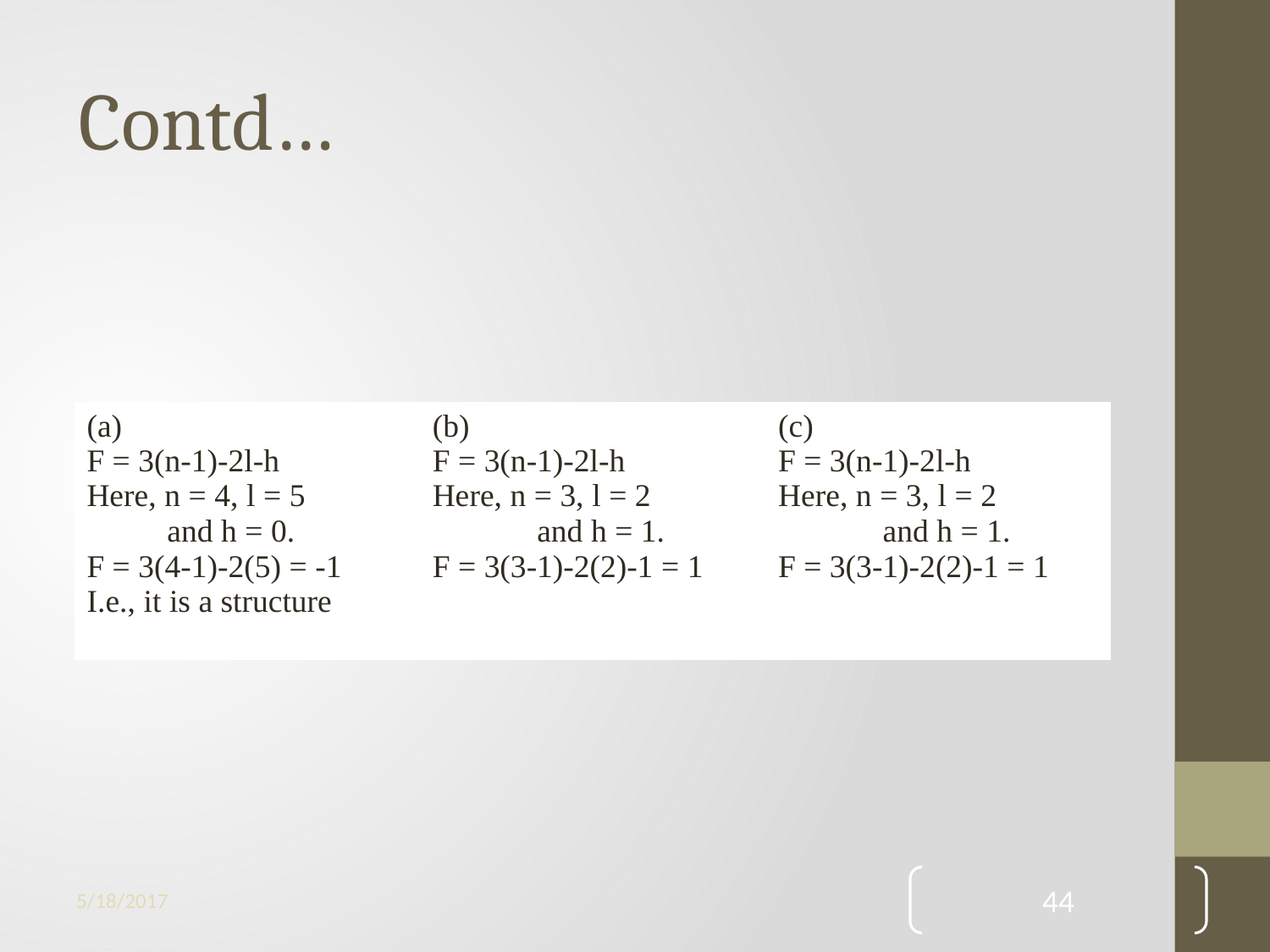

# Contd…
| (a) F = 3(n-1)-2l-h Here, n = 4, l = 5 and h = 0. F = 3(4-1)-2(5) = -1 I.e., it is a structure | (b) F = 3(n-1)-2l-h Here, n = 3, l = 2 and h = 1. F = 3(3-1)-2(2)-1 = 1 | (c) F = 3(n-1)-2l-h Here, n = 3, l = 2 and h = 1. F = 3(3-1)-2(2)-1 = 1 |
| --- | --- | --- |
5/18/2017
44